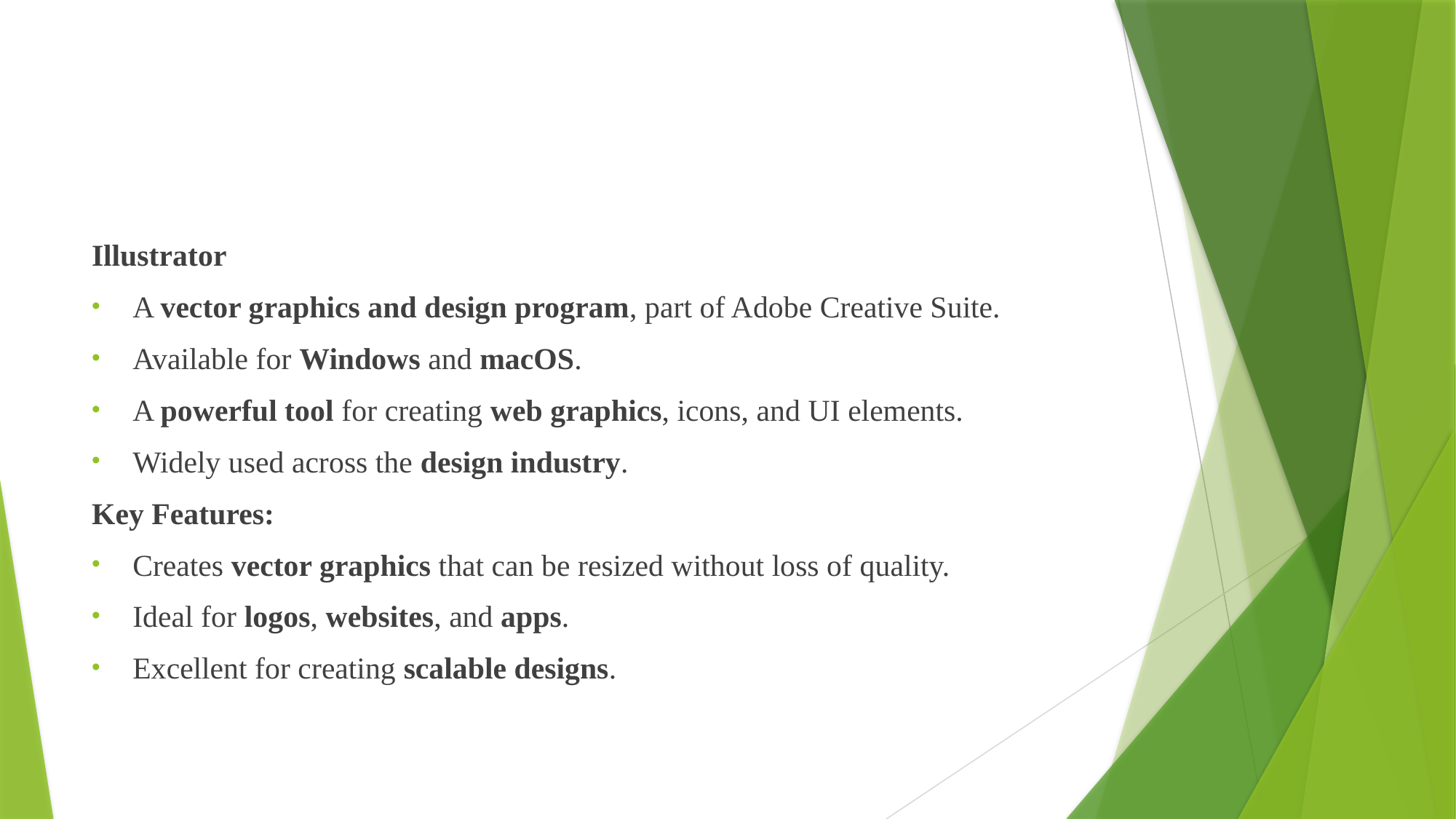

#
Illustrator
A vector graphics and design program, part of Adobe Creative Suite.
Available for Windows and macOS.
A powerful tool for creating web graphics, icons, and UI elements.
Widely used across the design industry.
Key Features:
Creates vector graphics that can be resized without loss of quality.
Ideal for logos, websites, and apps.
Excellent for creating scalable designs.